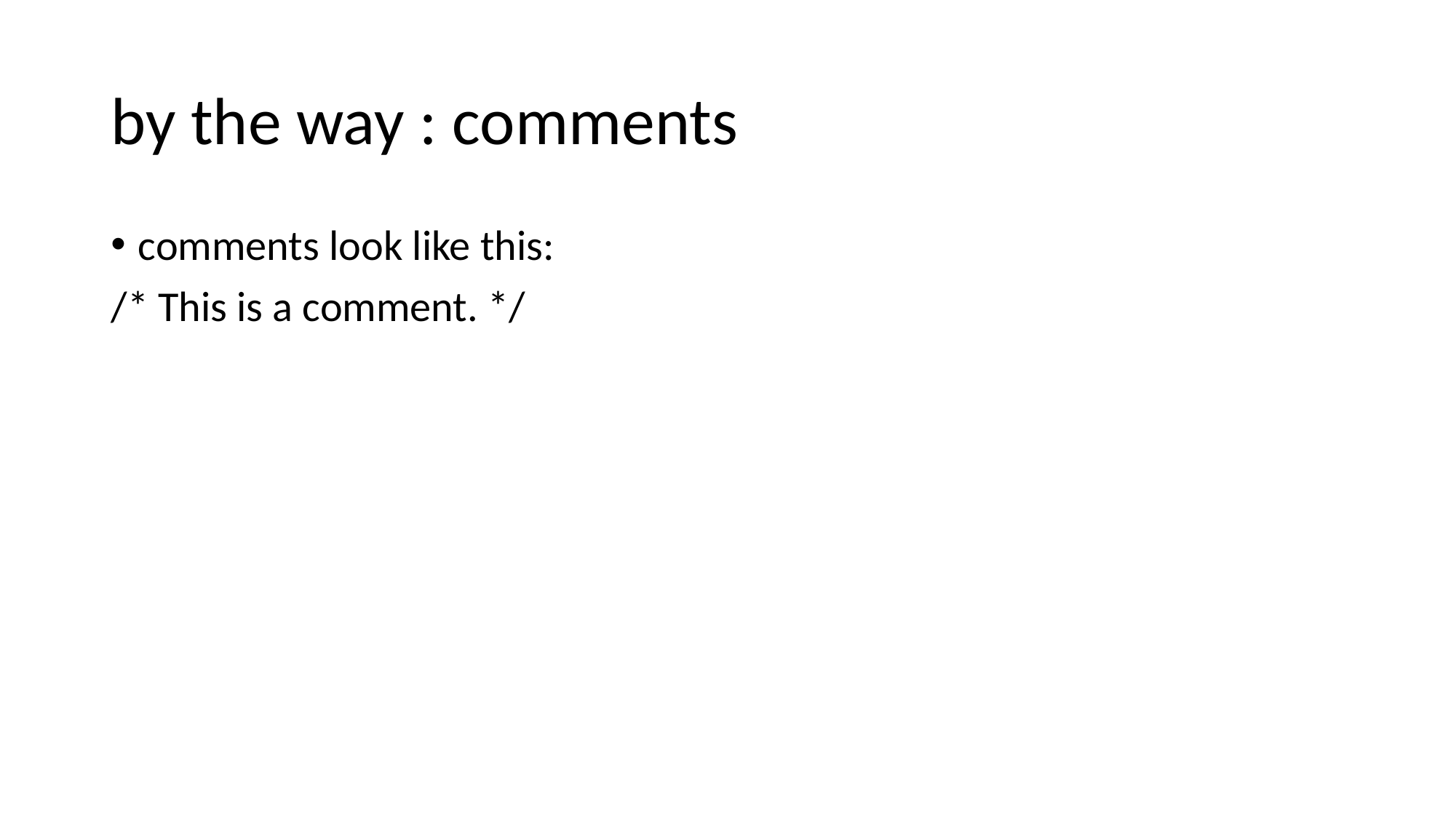

# by the way : comments
comments look like this:
/* This is a comment. */